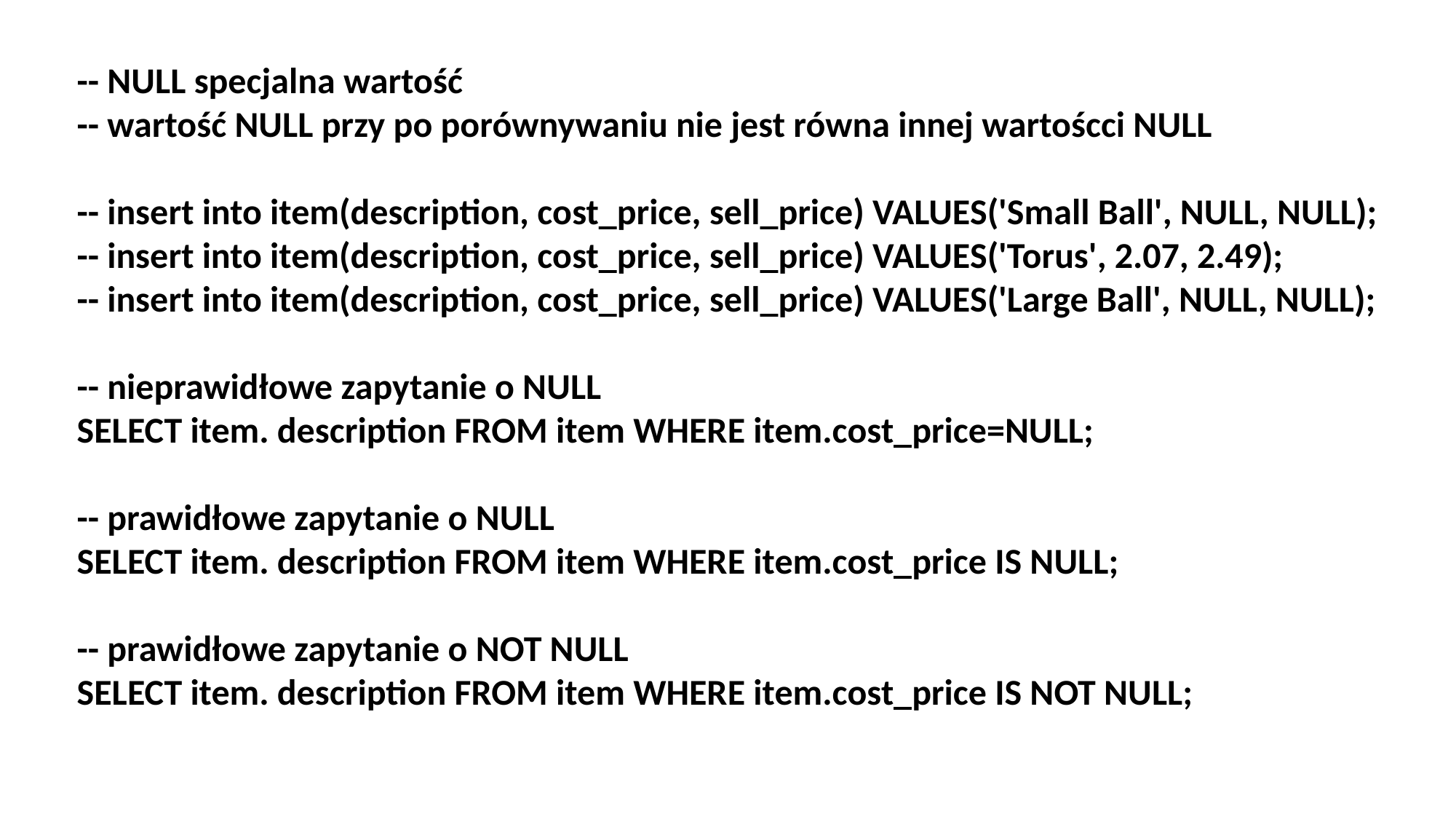

-- NULL specjalna wartość
-- wartość NULL przy po porównywaniu nie jest równa innej wartoścci NULL

-- insert into item(description, cost_price, sell_price) VALUES('Small Ball', NULL, NULL);
-- insert into item(description, cost_price, sell_price) VALUES('Torus', 2.07, 2.49);
-- insert into item(description, cost_price, sell_price) VALUES('Large Ball', NULL, NULL);

-- nieprawidłowe zapytanie o NULL
SELECT item. description FROM item WHERE item.cost_price=NULL;

-- prawidłowe zapytanie o NULL
SELECT item. description FROM item WHERE item.cost_price IS NULL;

-- prawidłowe zapytanie o NOT NULL
SELECT item. description FROM item WHERE item.cost_price IS NOT NULL;